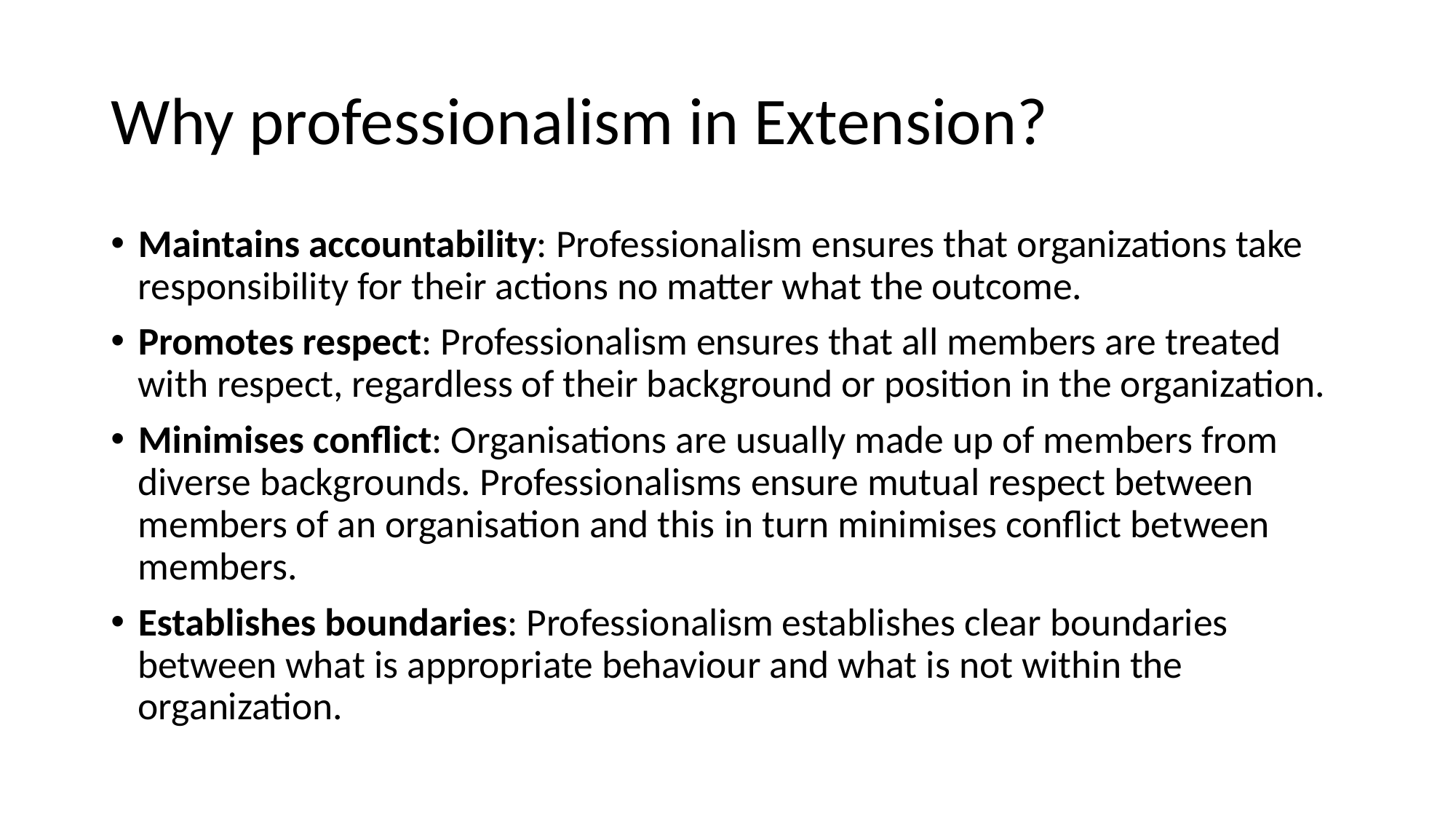

# Why professionalism in Extension?
Maintains accountability: Professionalism ensures that organizations take responsibility for their actions no matter what the outcome.
Promotes respect: Professionalism ensures that all members are treated with respect, regardless of their background or position in the organization.
Minimises conflict: Organisations are usually made up of members from diverse backgrounds. Professionalisms ensure mutual respect between members of an organisation and this in turn minimises conflict between members.
Establishes boundaries: Professionalism establishes clear boundaries between what is appropriate behaviour and what is not within the organization.